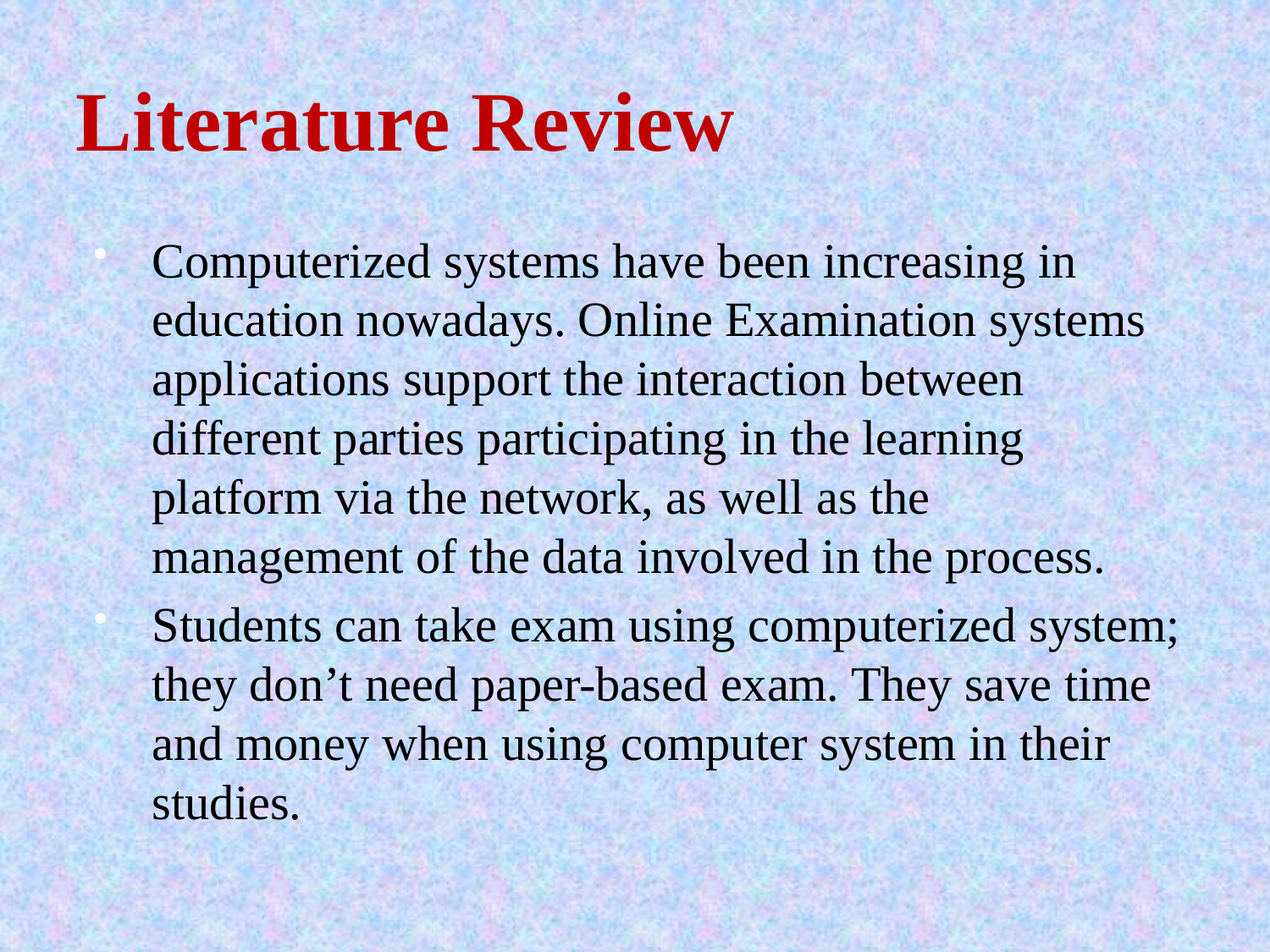

# Literature Review
Computerized systems have been increasing in education nowadays. Online Examination systems applications support the interaction between different parties participating in the learning platform via the network, as well as the management of the data involved in the process.
Students can take exam using computerized system; they don’t need paper-based exam. They save time and money when using computer system in their studies.